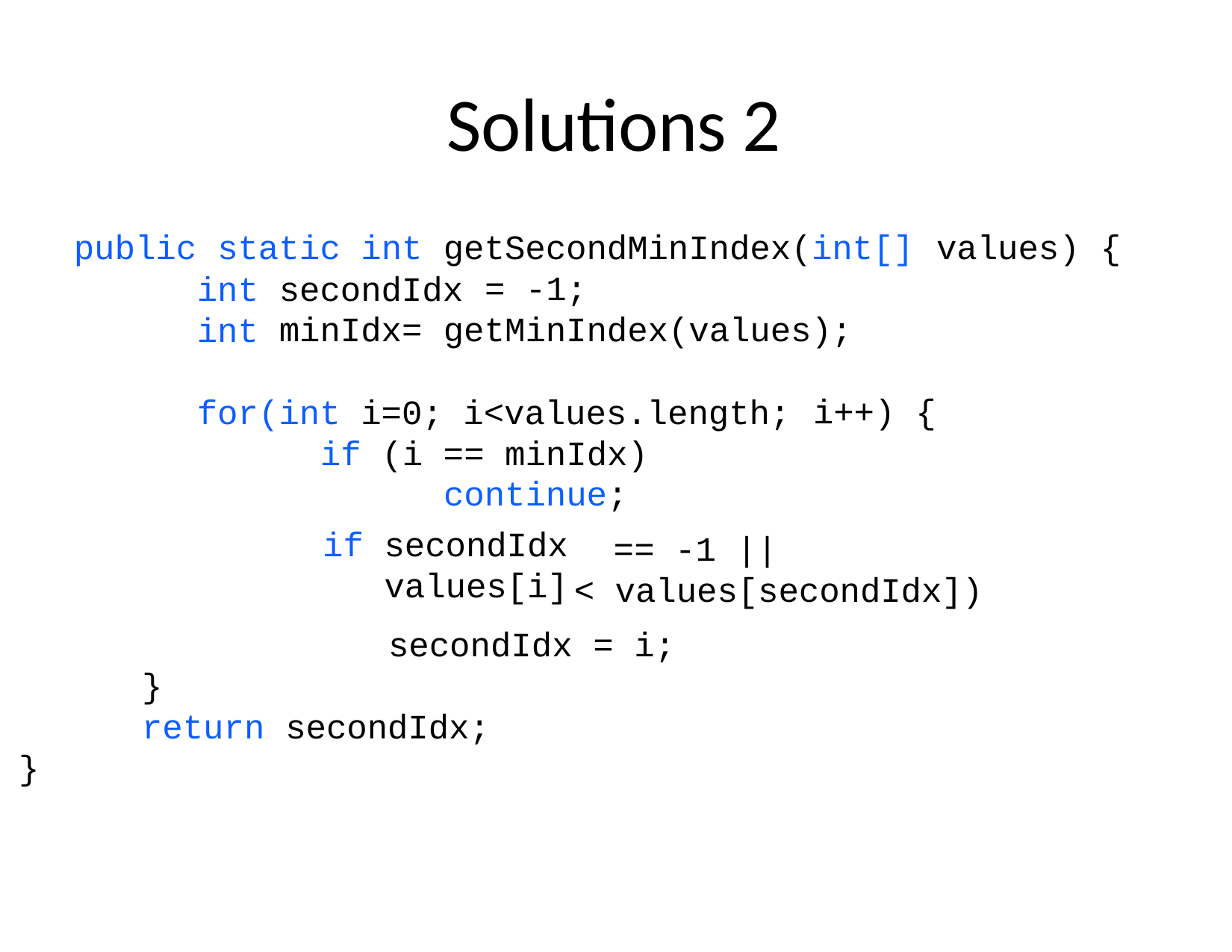

# Solutions 2
public
static int
getSecondMinIndex(int[]
values) {
int secondIdx
int
= -1;
minIdx=
getMinIndex(values);
for(int i=0; i<values.length;
if (i == minIdx)
i++) {
continue;
if secondIdx values[i]
== -1 ||
< values[secondIdx])
secondIdx = i;
}
return secondIdx;
}